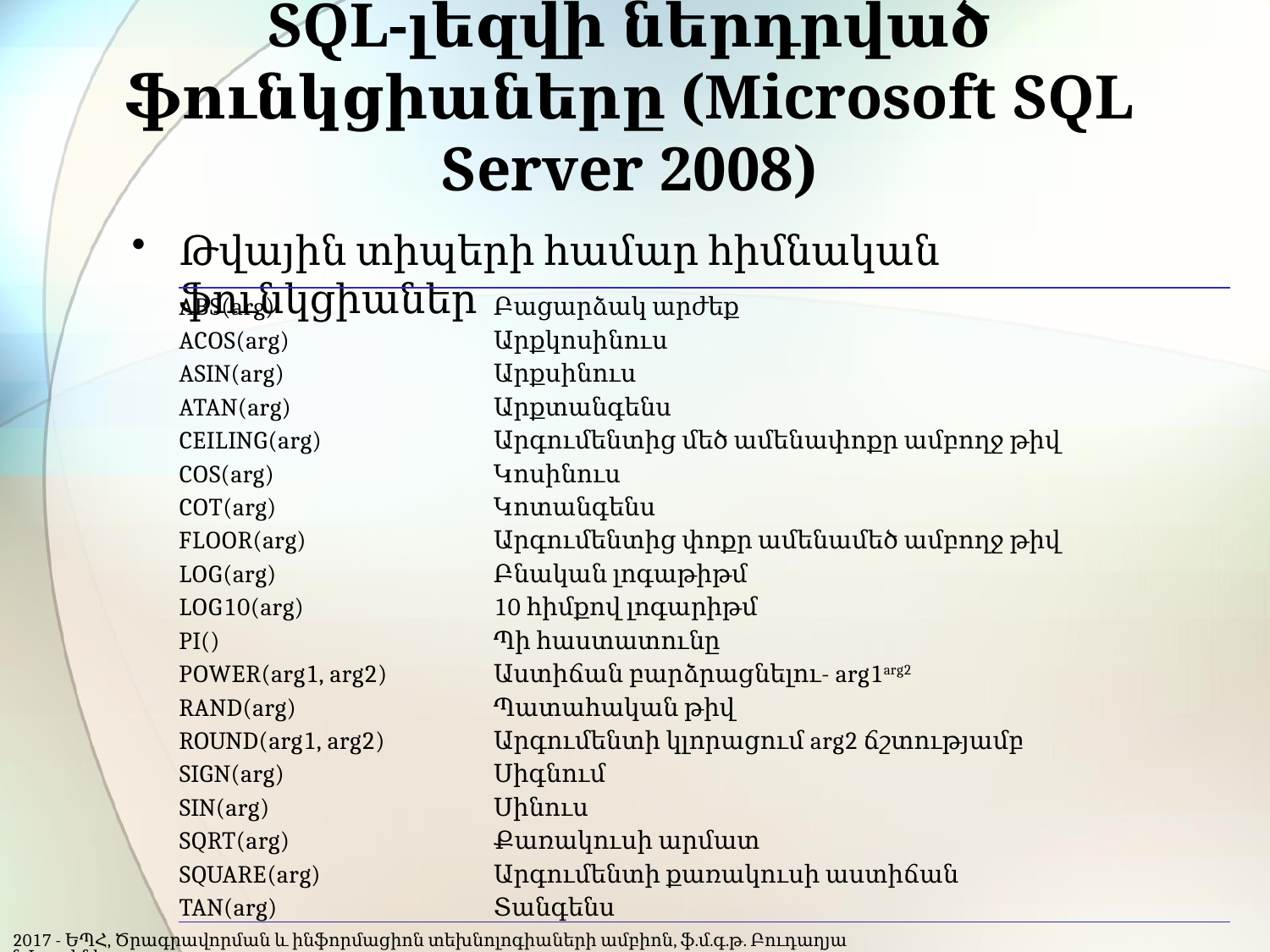

# SQL-լեզվի ներդրված ֆունկցիաները (Microsoft SQL Server 2008)
Թվային տիպերի համար հիմնական ֆունկցիաներ
| ABS(arg) | Բացարձակ արժեք |
| --- | --- |
| ACOS(arg) | Արքկոսինուս |
| ASIN(arg) | Արքսինուս |
| ATAN(arg) | Արքտանգենս |
| CEILING(arg) | Արգումենտից մեծ ամենափոքր ամբողջ թիվ |
| COS(arg) | Կոսինուս |
| COT(arg) | Կոտանգենս |
| FLOOR(arg) | Արգումենտից փոքր ամենամեծ ամբողջ թիվ |
| LOG(arg) | Բնական լոգաթիթմ |
| LOG10(arg) | 10 հիմքով լոգարիթմ |
| PI() | Պի հաստատունը |
| POWER(arg1, arg2) | Աստիճան բարձրացնելու- arg1arg2 |
| RAND(arg) | Պատահական թիվ |
| ROUND(arg1, arg2) | Արգումենտի կլորացում arg2 ճշտությամբ |
| SIGN(arg) | Սիգնում |
| SIN(arg) | Սինուս |
| SQRT(arg) | Քառակուսի արմատ |
| SQUARE(arg) | Արգումենտի քառակուսի աստիճան |
| TAN(arg) | Տանգենս |
2017 - ԵՊՀ, Ծրագրավորման և ինֆորմացիոն տեխնոլոգիաների ամբիոն, ֆ.մ.գ.թ. Բուդաղյան Լուսինե